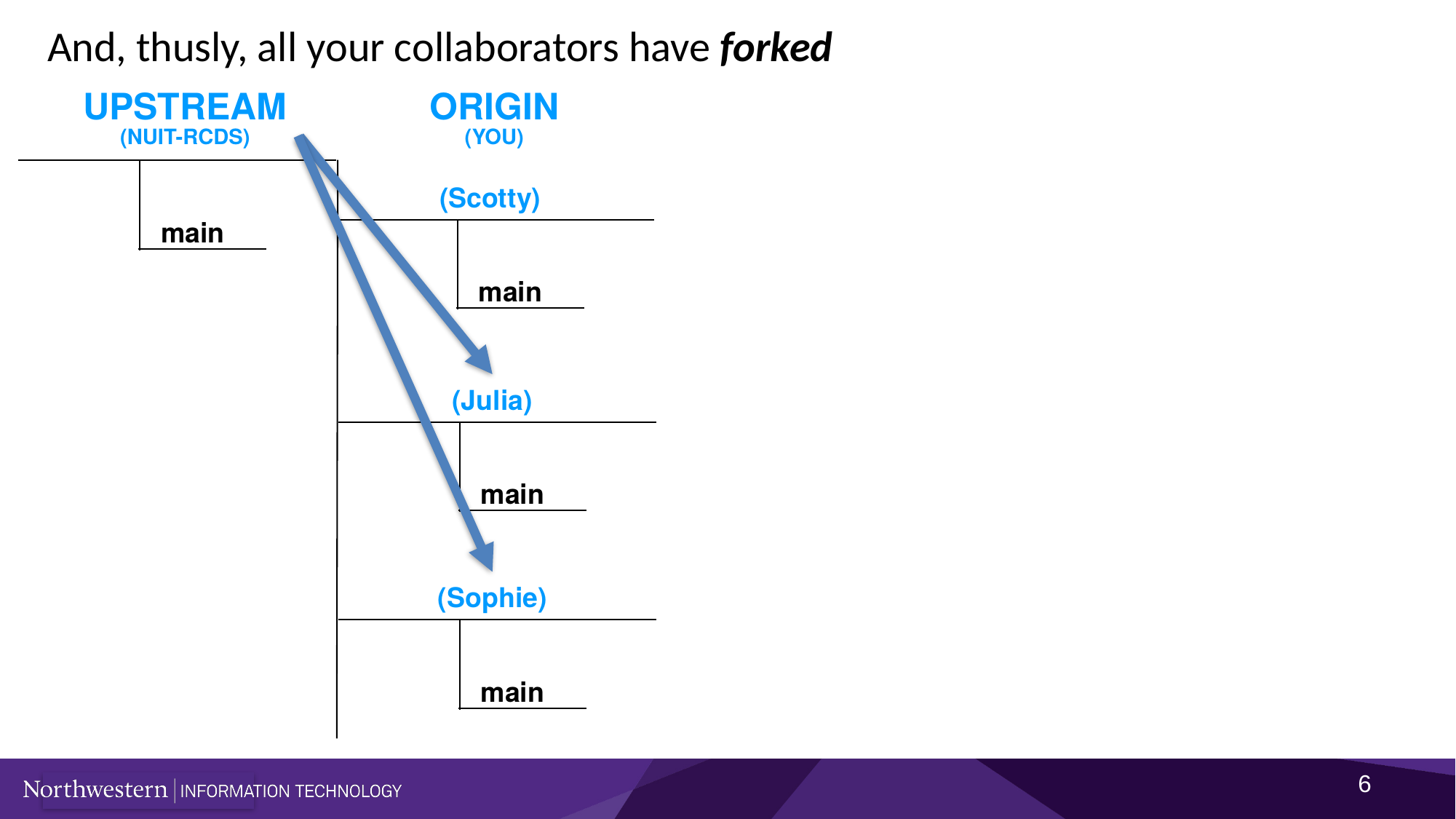

And, thusly, all your collaborators have forked
UPSTREAM
(NUIT-RCDS)
ORIGIN
(YOU)

main
(Scotty)

main
(Julia)

main
(Sophie)

main
6